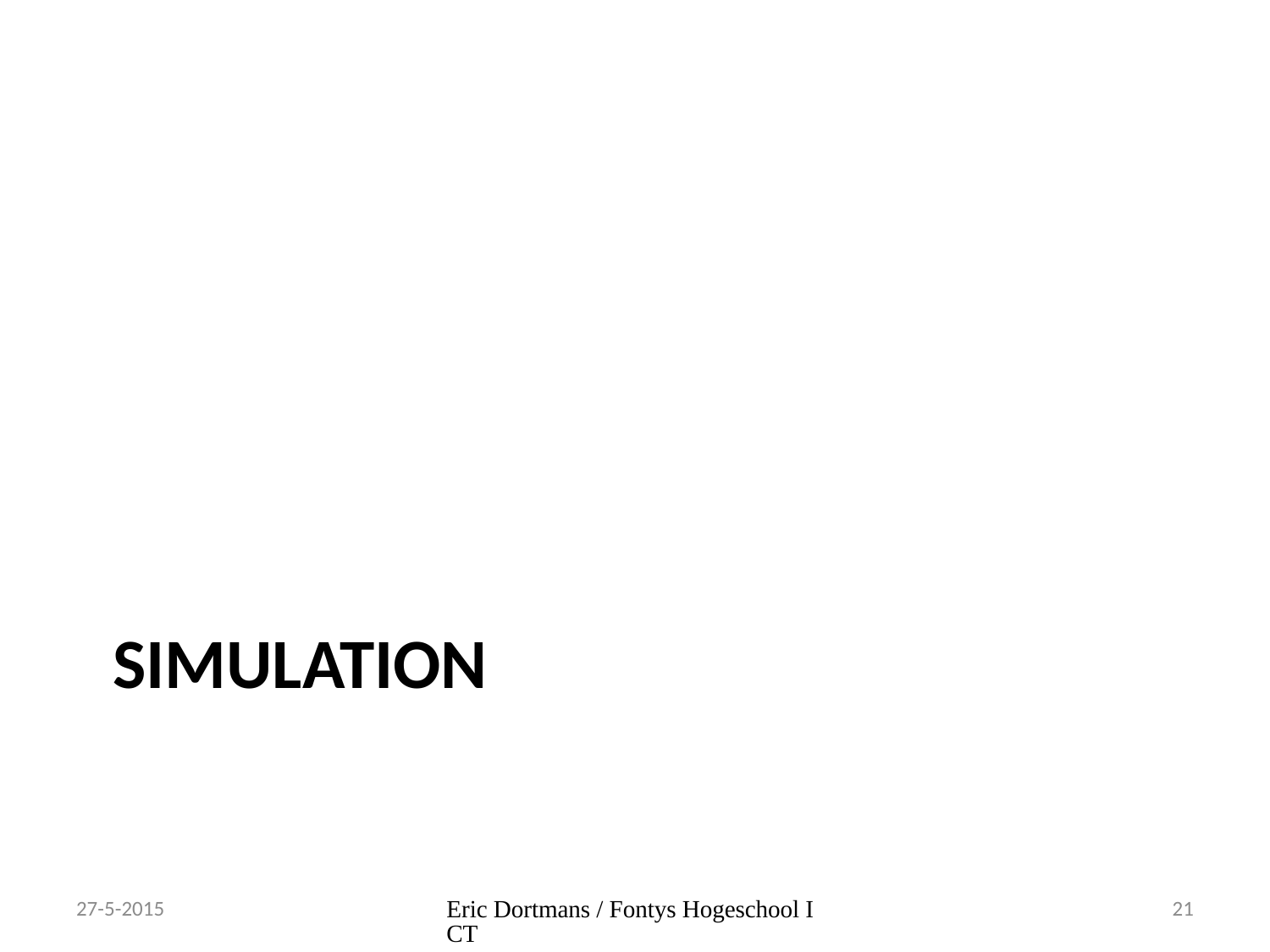

# simulation
27-5-2015
Eric Dortmans / Fontys Hogeschool ICT
21